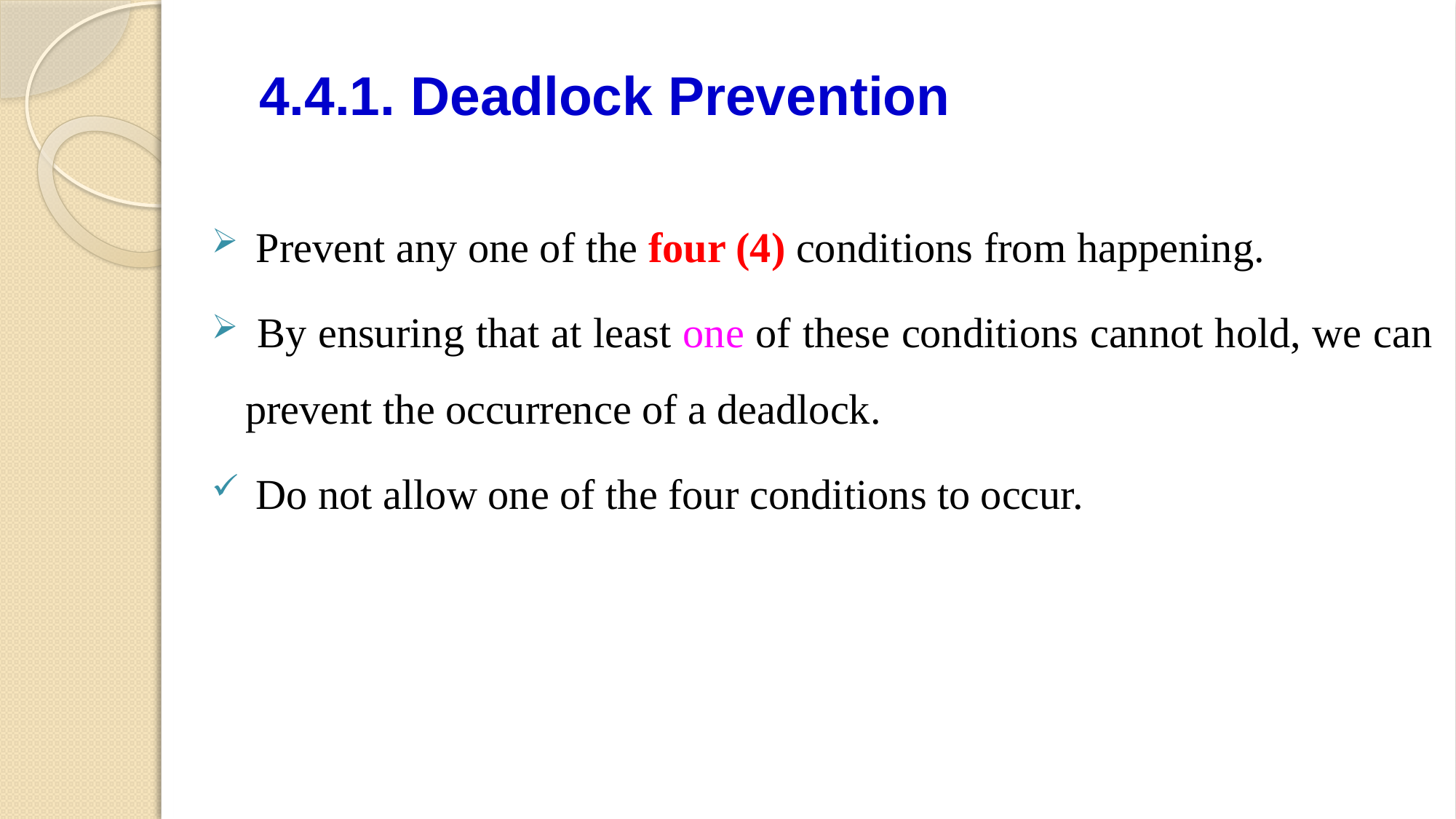

# 4.4.1. Deadlock Prevention
 Prevent any one of the four (4) conditions from happening.
 By ensuring that at least one of these conditions cannot hold, we can prevent the occurrence of a deadlock.
 Do not allow one of the four conditions to occur.